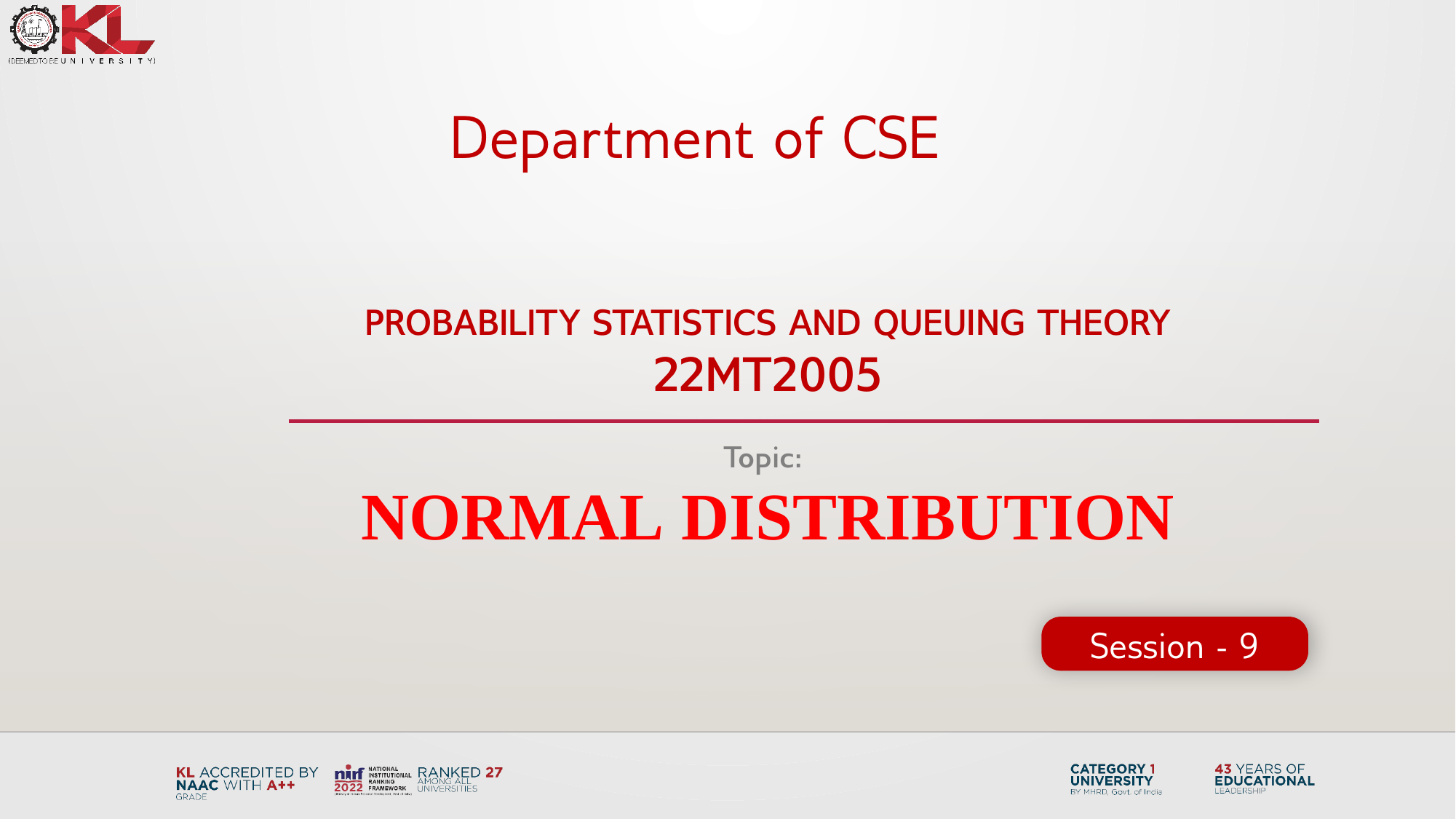

Department of CSE
Probability statistics and queuing theory
22MT2005

Topic:
NORMAL DISTRIBUTION
Session - 9